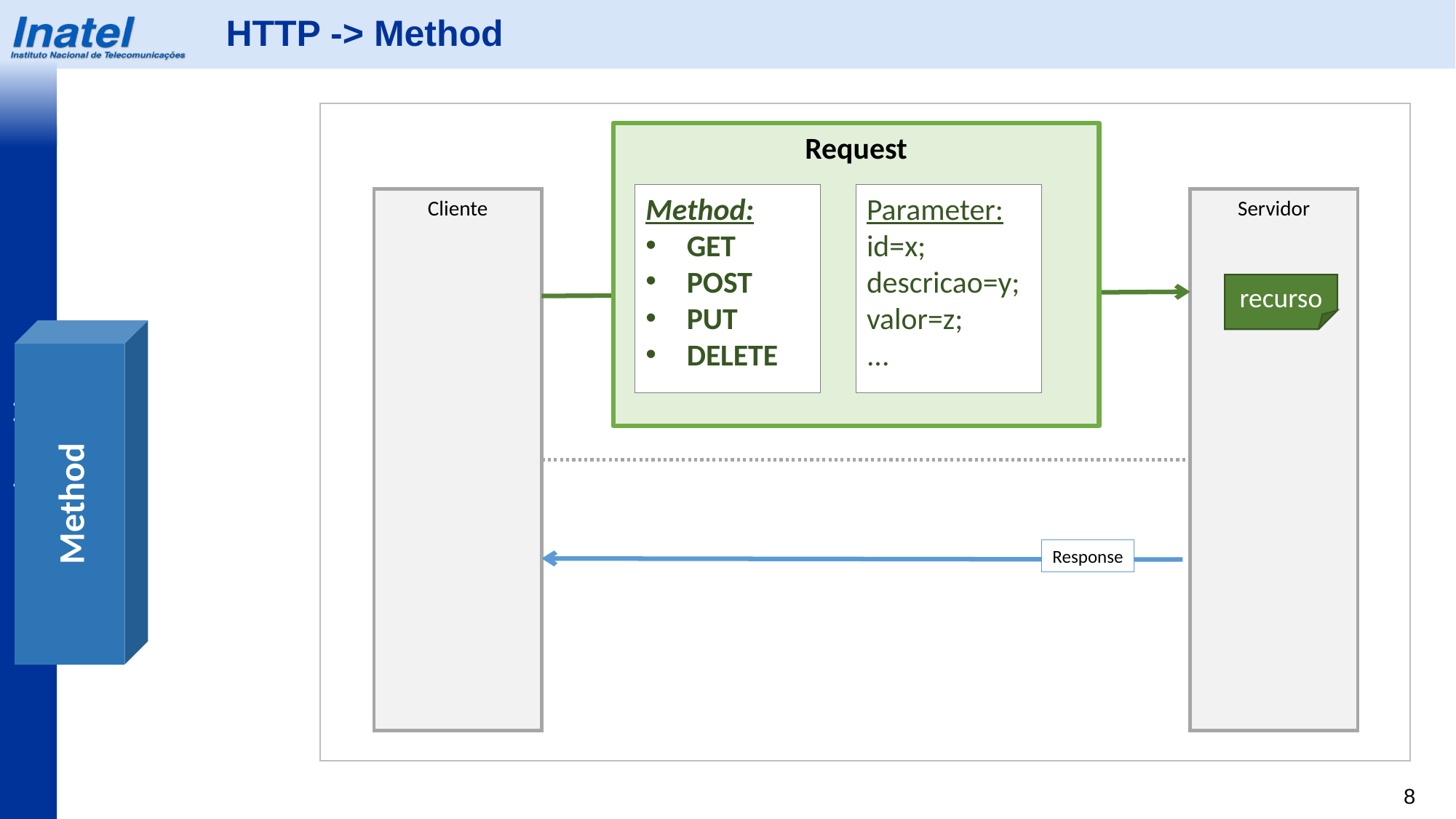

HTTP -> Method

Request
Method:
GET
POST
PUT
DELETE
Parameter:
id=x;
descricao=y;
valor=z;
...

Cliente
Servidor
recurso
Method
Response